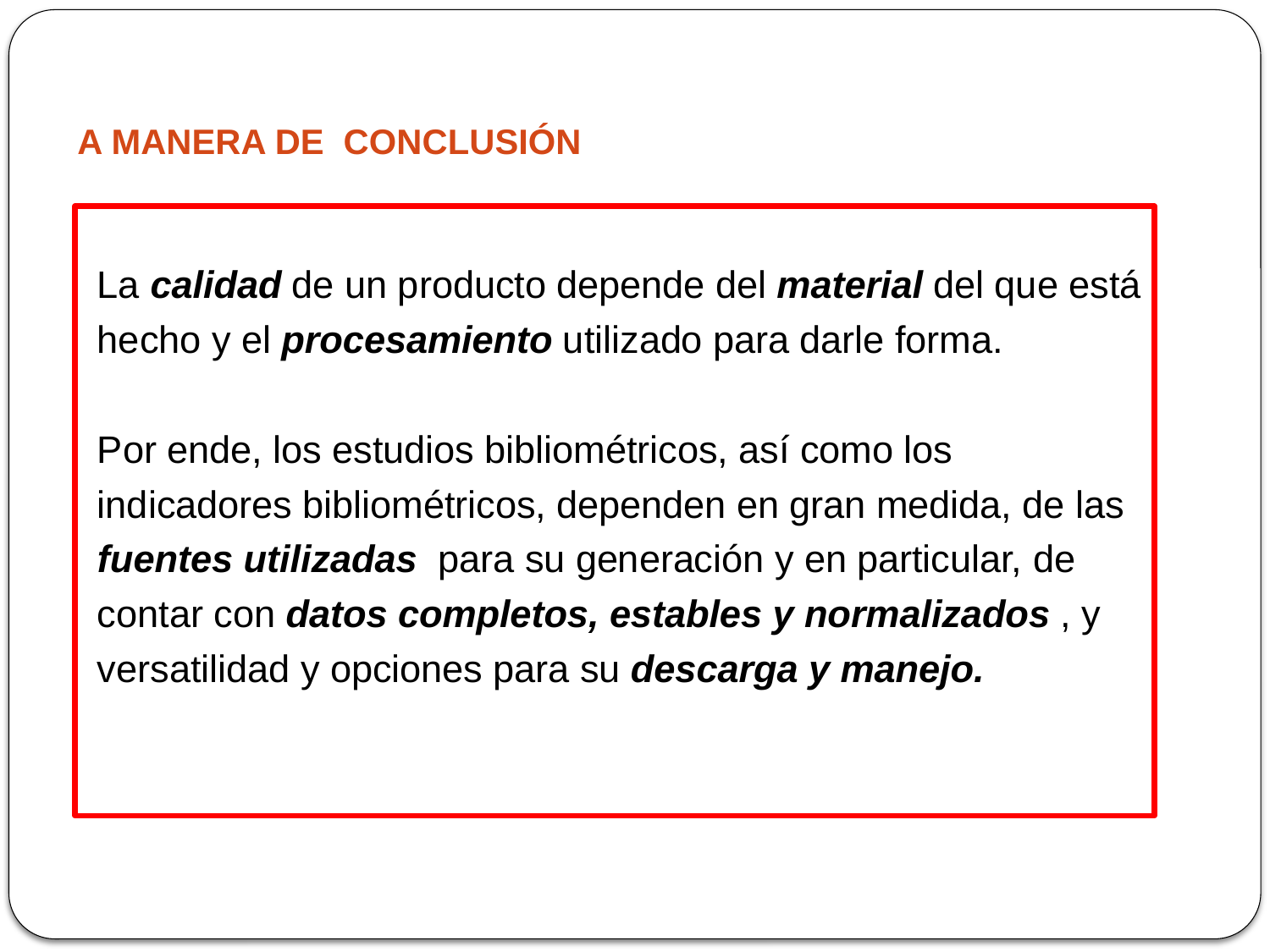

# A MANERA DE  CONCLUSIÓN

La calidad de un producto depende del material del que está hecho y el procesamiento utilizado para darle forma.

Por ende, los estudios bibliométricos, así como los indicadores bibliométricos, dependen en gran medida, de las fuentes utilizadas  para su generación y en particular, de contar con datos completos, estables y normalizados , y versatilidad y opciones para su descarga y manejo.